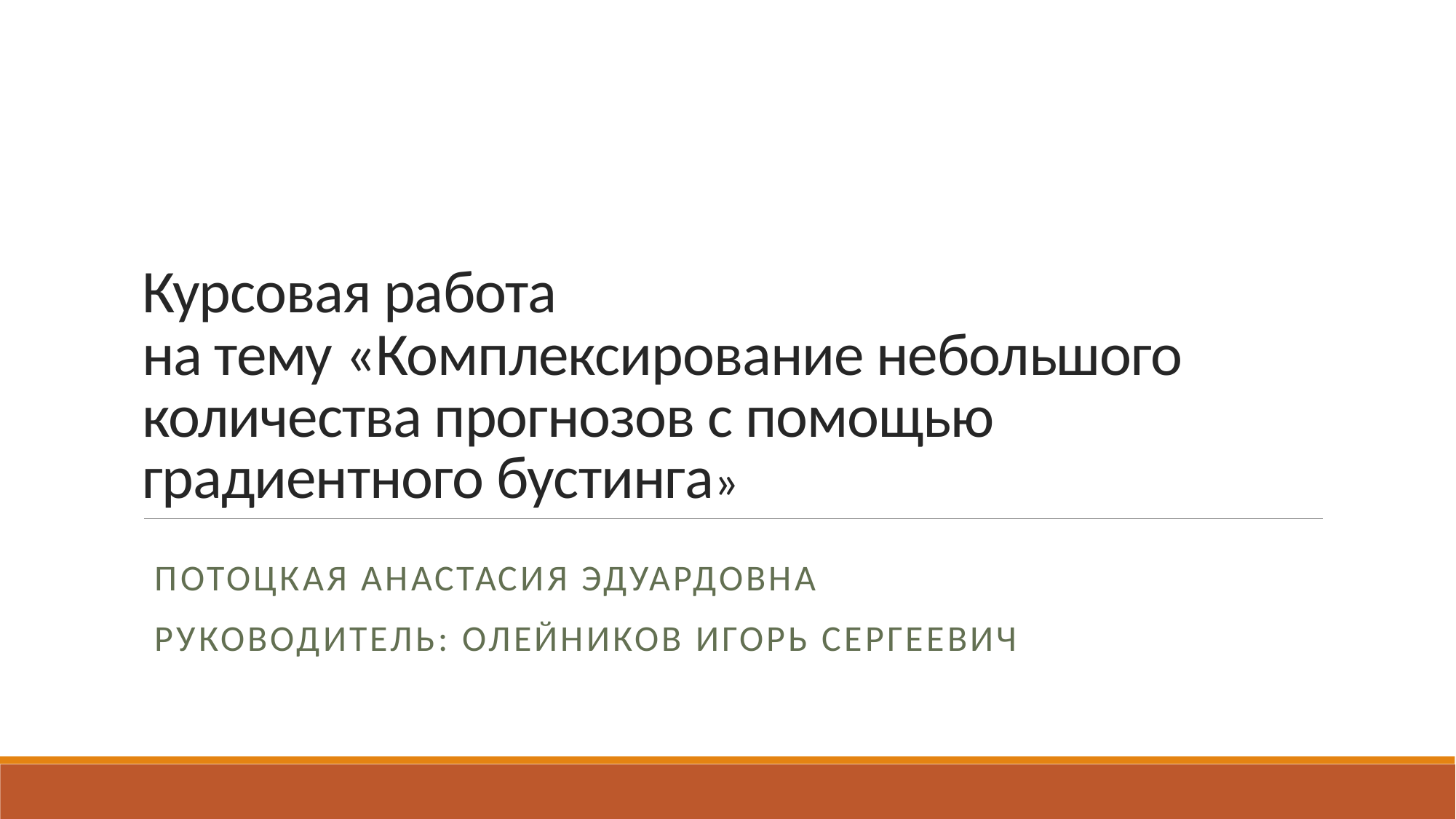

# Курсовая работа на тему «Комплексирование небольшого количества прогнозов с помощью градиентного бустинга»
Потоцкая Анастасия Эдуардовна
Руководитель: Олейников Игорь Сергеевич